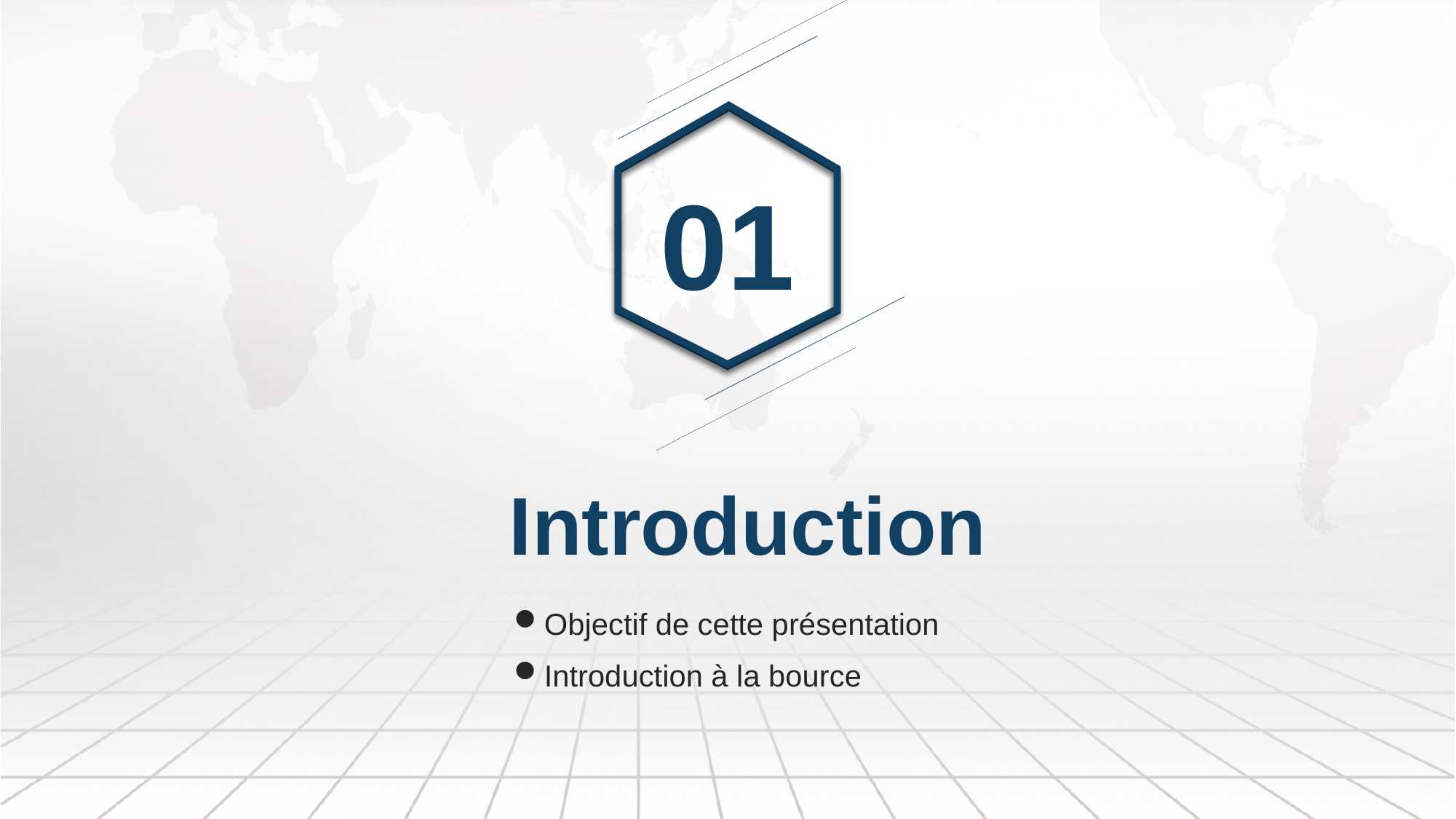

01
Introduction
Objectif de cette présentation
Introduction à la bource